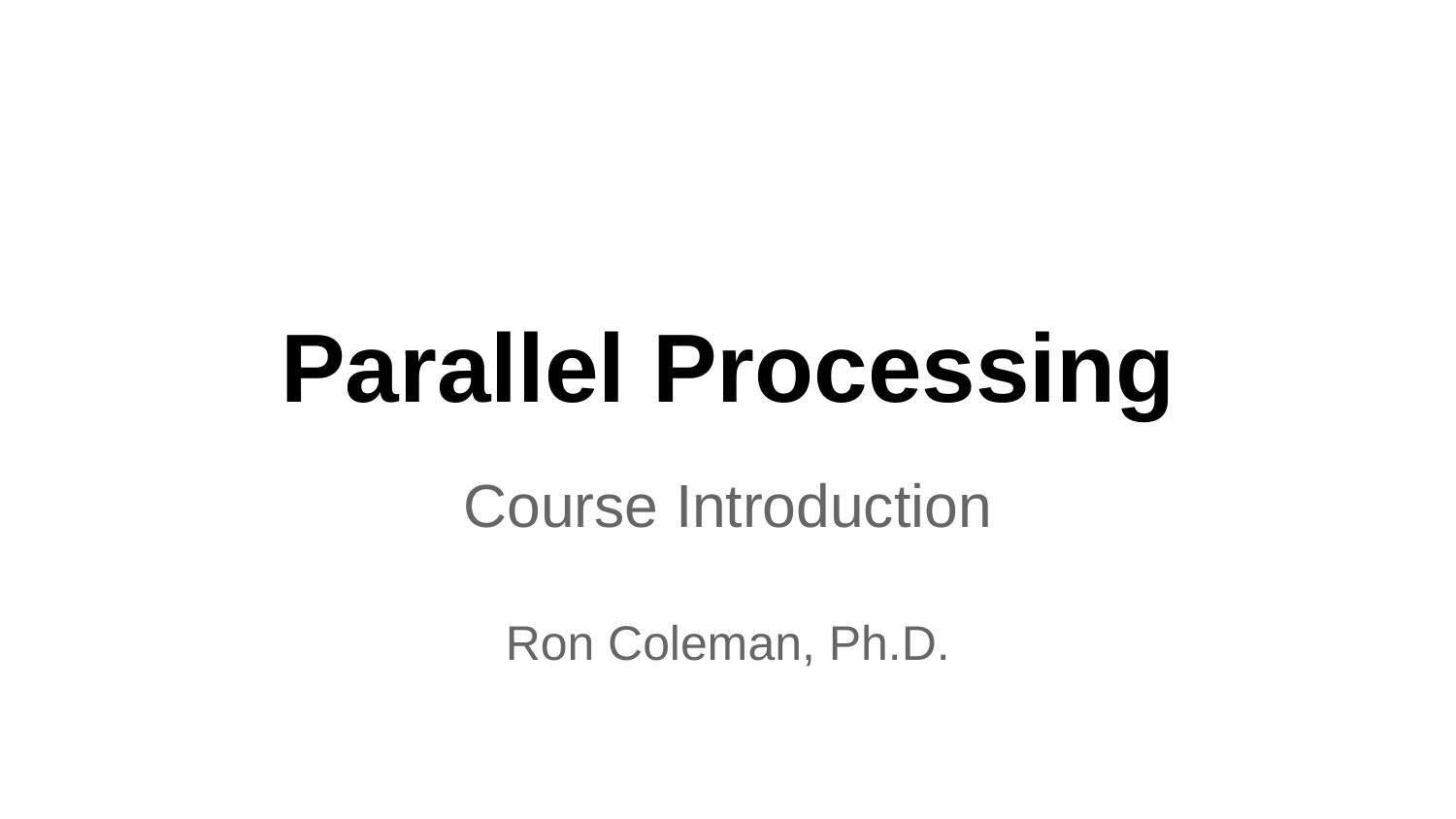

# Parallel Processing
Course Introduction

Ron Coleman, Ph.D.